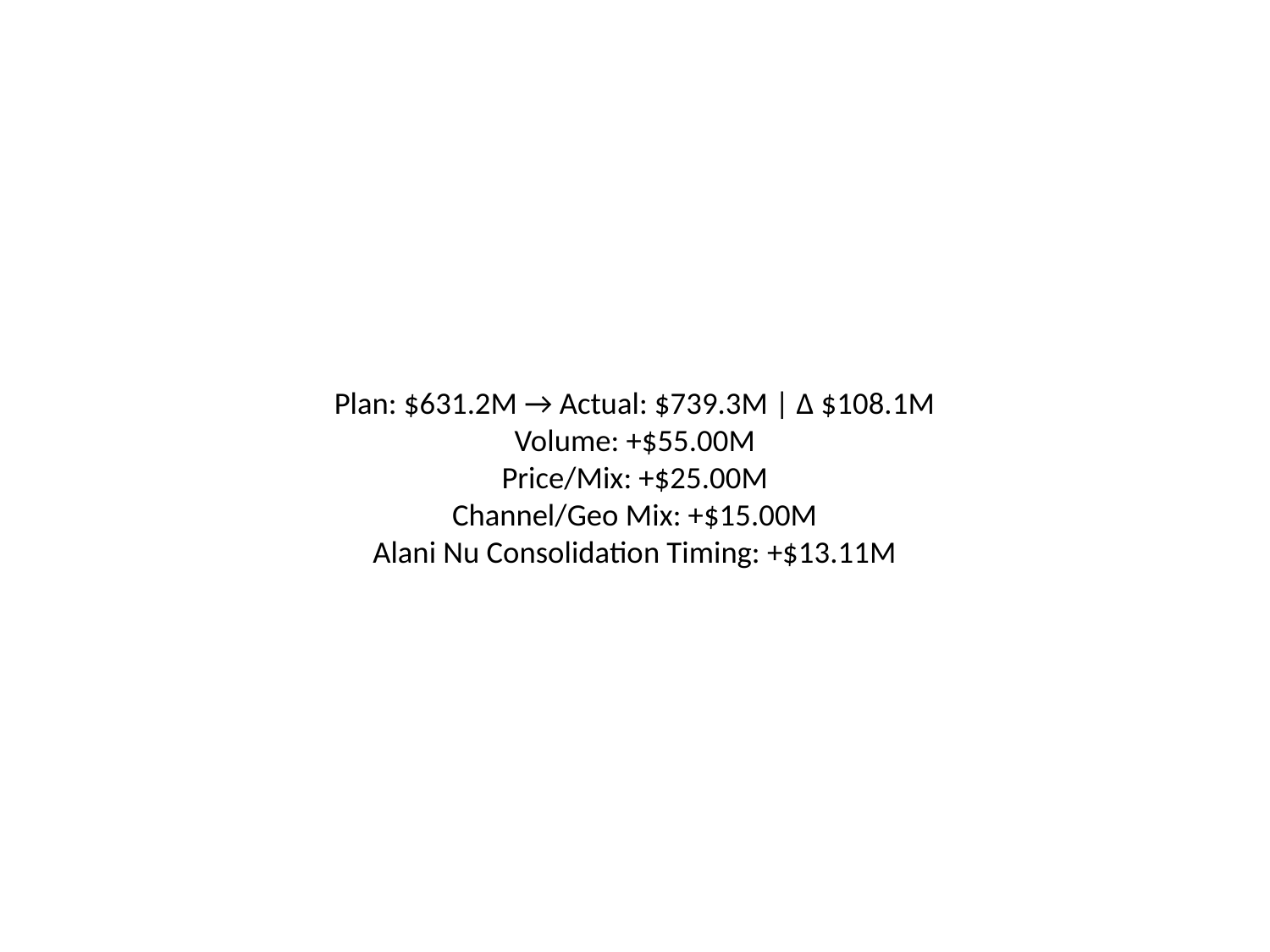

# Plan: $631.2M → Actual: $739.3M | Δ $108.1M
Volume: +$55.00M
Price/Mix: +$25.00M
Channel/Geo Mix: +$15.00M
Alani Nu Consolidation Timing: +$13.11M